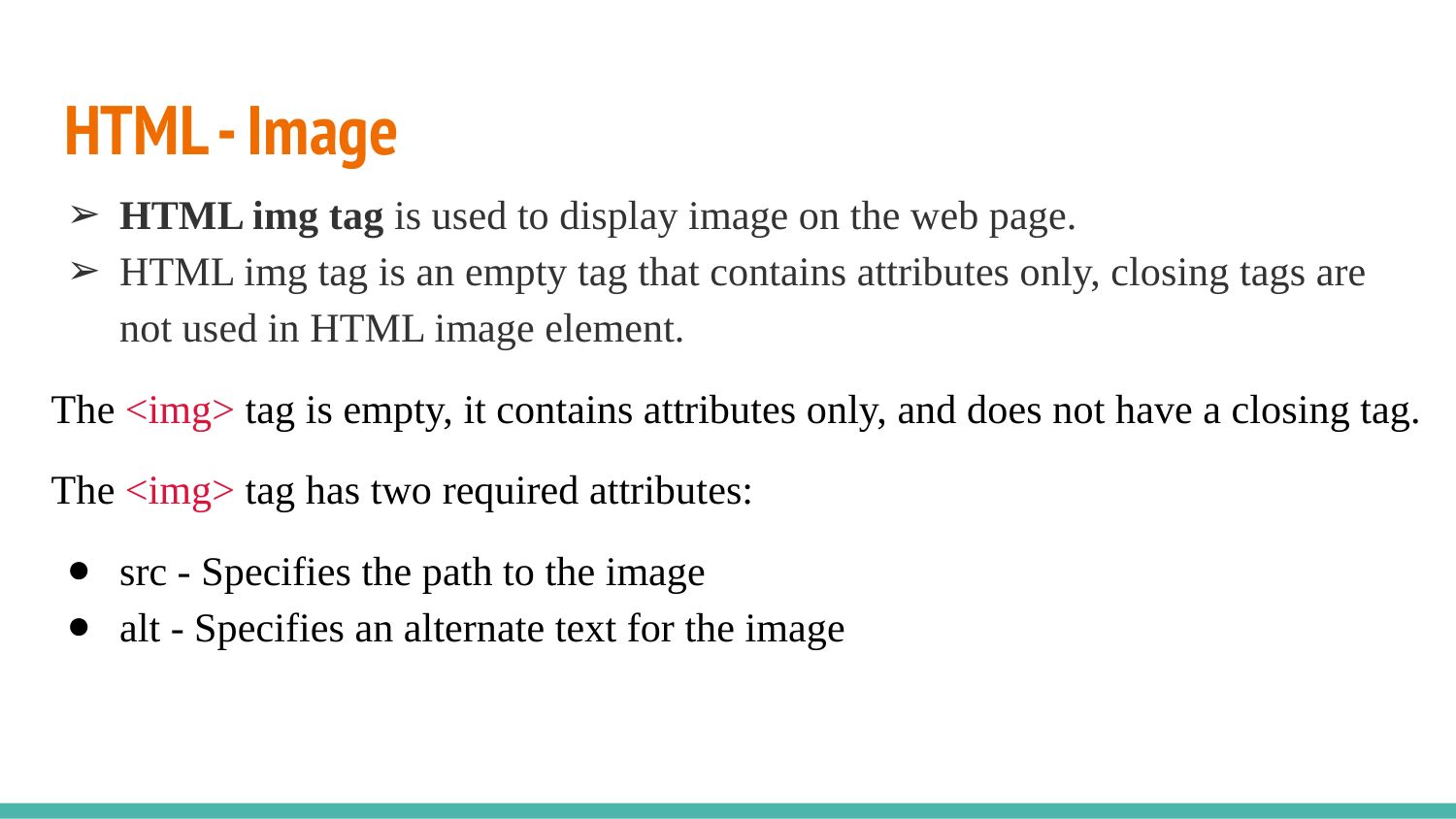

# HTML - Image
HTML img tag is used to display image on the web page.
HTML img tag is an empty tag that contains attributes only, closing tags are not used in HTML image element.
The <img> tag is empty, it contains attributes only, and does not have a closing tag.
The <img> tag has two required attributes:
src - Specifies the path to the image
alt - Specifies an alternate text for the image